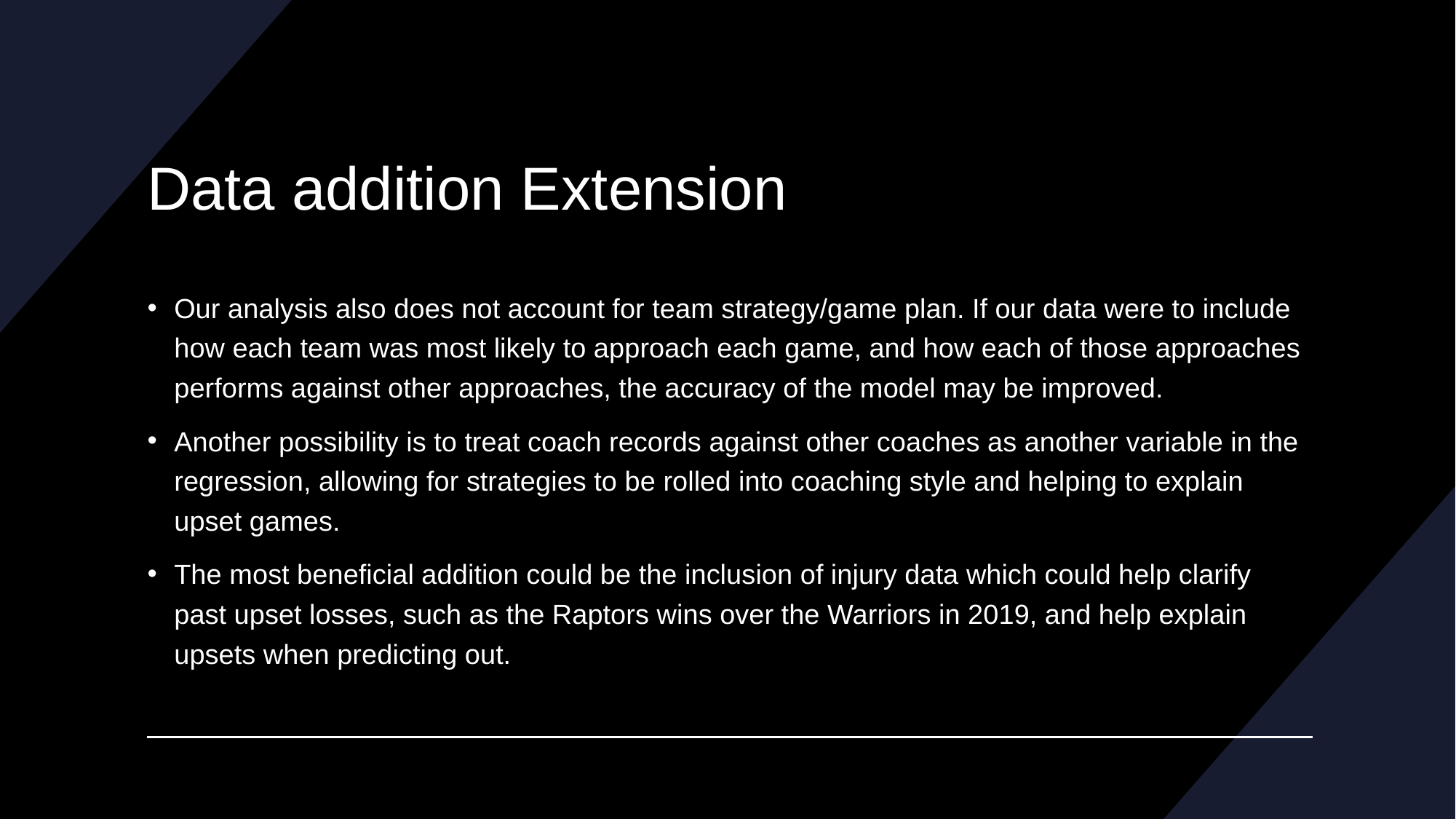

# Data addition Extension
Our analysis also does not account for team strategy/game plan. If our data were to include how each team was most likely to approach each game, and how each of those approaches performs against other approaches, the accuracy of the model may be improved.
Another possibility is to treat coach records against other coaches as another variable in the regression, allowing for strategies to be rolled into coaching style and helping to explain upset games.
The most beneficial addition could be the inclusion of injury data which could help clarify past upset losses, such as the Raptors wins over the Warriors in 2019, and help explain upsets when predicting out.